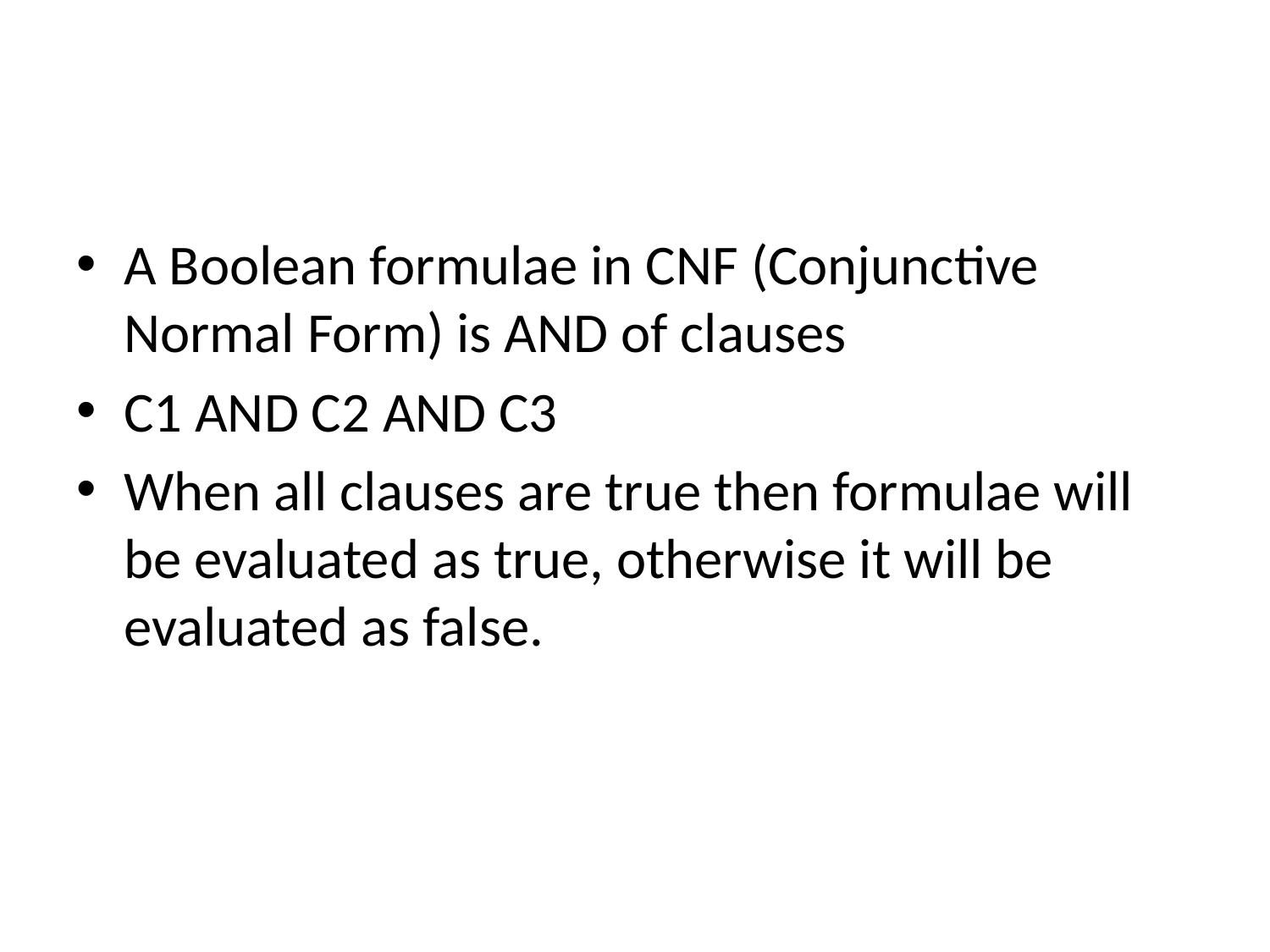

#
A Boolean formulae in CNF (Conjunctive Normal Form) is AND of clauses
C1 AND C2 AND C3
When all clauses are true then formulae will be evaluated as true, otherwise it will be evaluated as false.